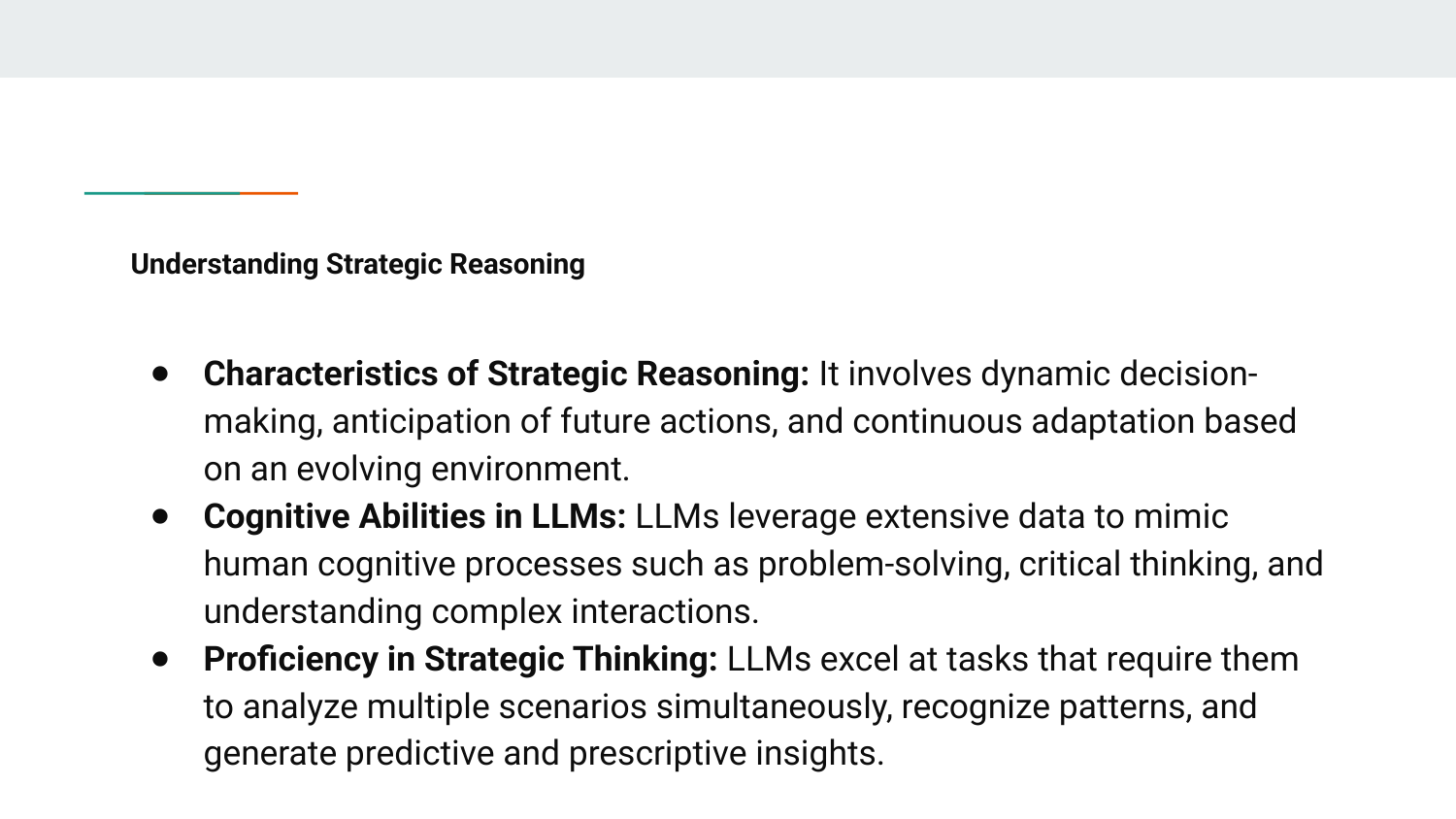

# Understanding Strategic Reasoning

Characteristics of Strategic Reasoning: It involves dynamic decision-making, anticipation of future actions, and continuous adaptation based on an evolving environment.
Cognitive Abilities in LLMs: LLMs leverage extensive data to mimic human cognitive processes such as problem-solving, critical thinking, and understanding complex interactions.
Proficiency in Strategic Thinking: LLMs excel at tasks that require them to analyze multiple scenarios simultaneously, recognize patterns, and generate predictive and prescriptive insights.